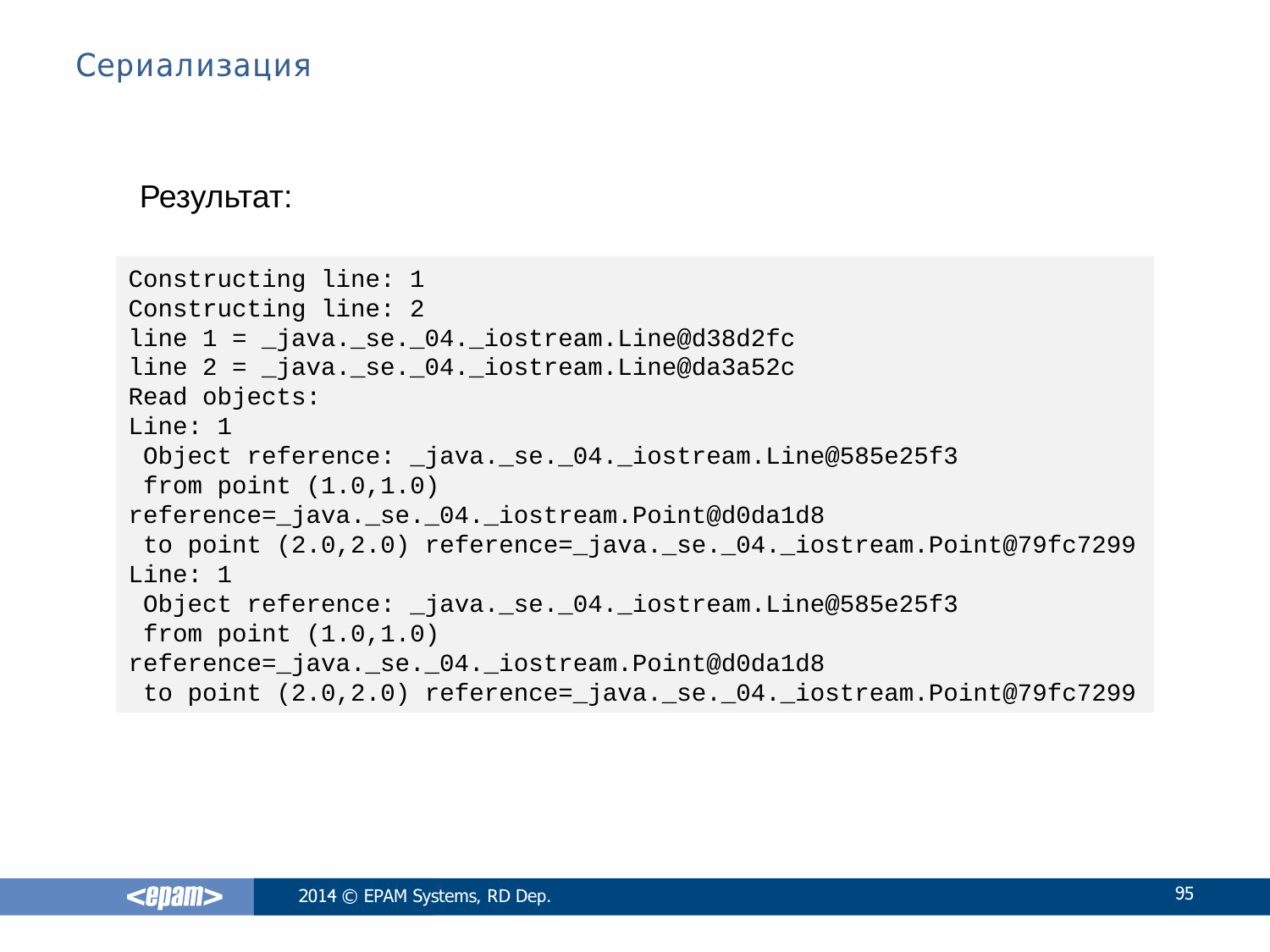

# Сериализация
Результат:
Constructing line: 1
Constructing line: 2
line 1 = _java._se._04._iostream.Line@d38d2fc
line 2 = _java._se._04._iostream.Line@da3a52c
Read objects:
Line: 1
 Object reference: _java._se._04._iostream.Line@585e25f3
 from point (1.0,1.0) reference=_java._se._04._iostream.Point@d0da1d8
 to point (2.0,2.0) reference=_java._se._04._iostream.Point@79fc7299
Line: 1
 Object reference: _java._se._04._iostream.Line@585e25f3
 from point (1.0,1.0) reference=_java._se._04._iostream.Point@d0da1d8
 to point (2.0,2.0) reference=_java._se._04._iostream.Point@79fc7299
95
2014 © EPAM Systems, RD Dep.